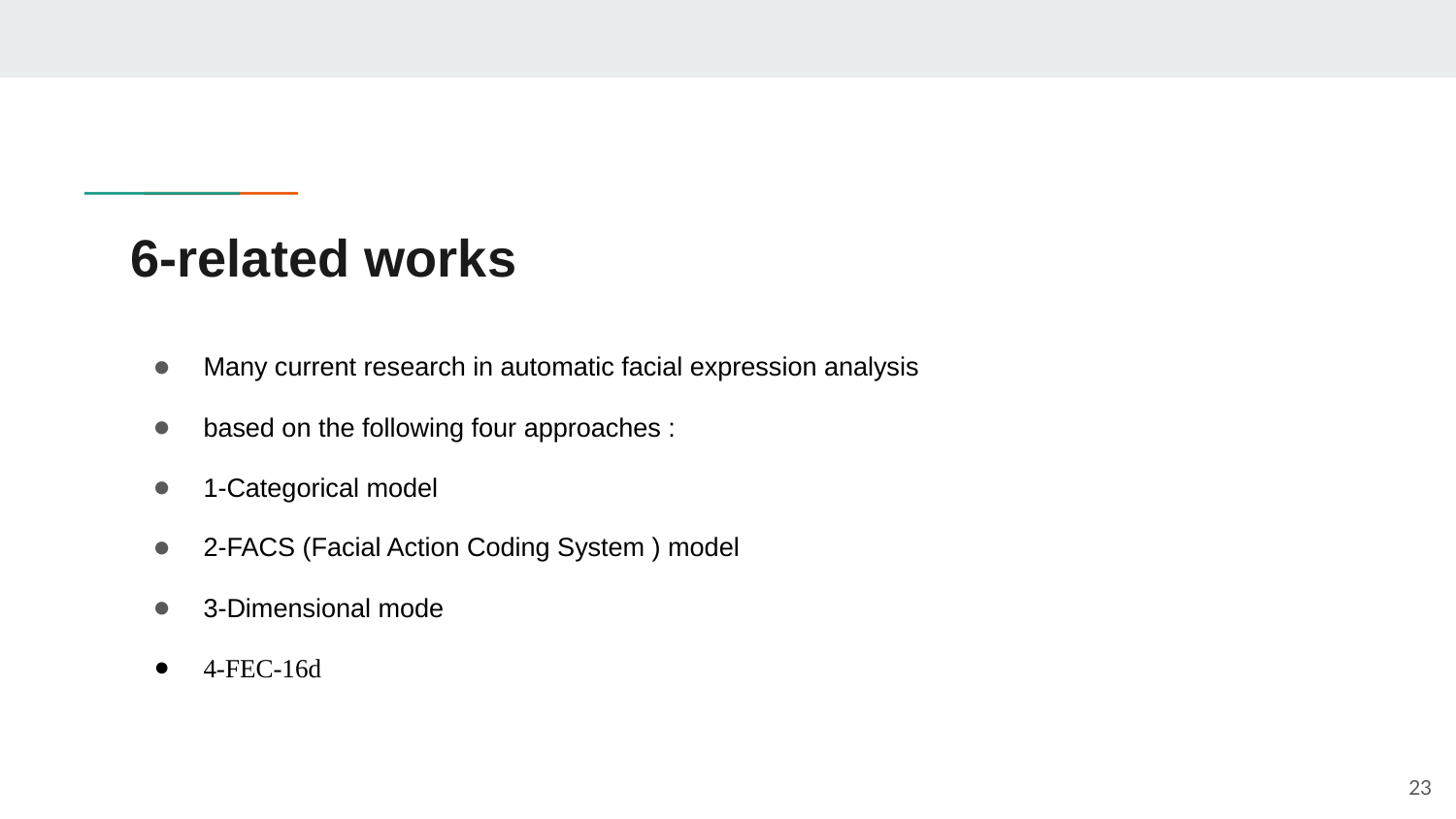

# 6-related works

Many current research in automatic facial expression analysis
based on the following four approaches :
1-Categorical model
2-FACS (Facial Action Coding System ) model
3-Dimensional mode
4-FEC-16d
23